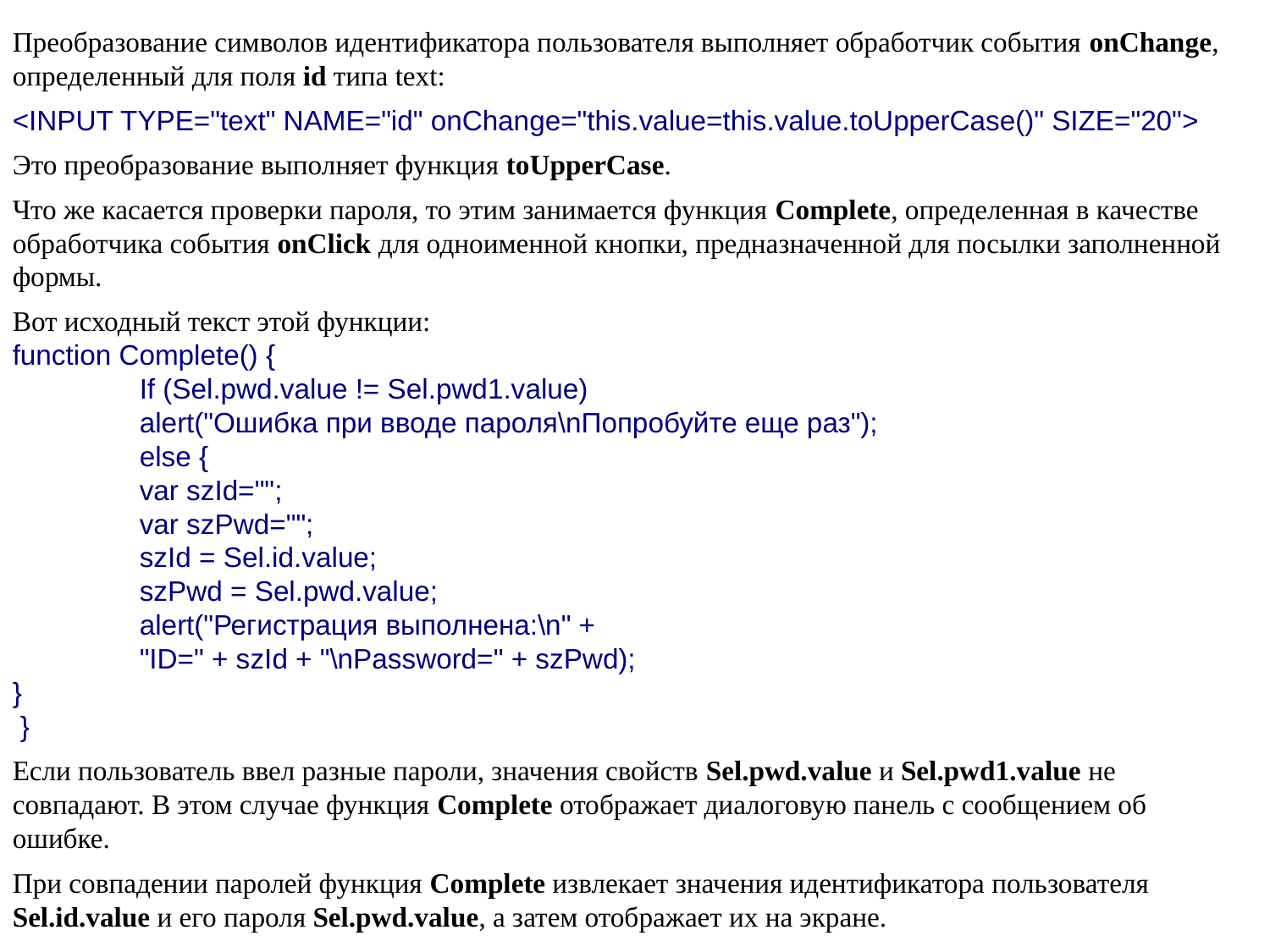

Преобразование символов идентификатора пользователя выполняет обработчик события onChange, определенный для поля id типа text:
<INPUT TYPE="text" NAME="id" onChange="this.value=this.value.toUpperCase()" SIZE="20">
Это преобразование выполняет функция toUpperCase.
Что же касается проверки пароля, то этим занимается функция Complete, определенная в качестве обработчика события onClick для одноименной кнопки, предназначенной для посылки заполненной формы.
Вот исходный текст этой функции:
function Complete() {
	If (Sel.pwd.value != Sel.pwd1.value)
	alert("Ошибка при вводе пароля\nПопробуйте еще раз");
	else {
	var szId="";
	var szPwd="";
	szId = Sel.id.value;
	szPwd = Sel.pwd.value;
	alert("Регистрация выполнена:\n" +
	"ID=" + szId + "\nPassword=" + szPwd);
}
 }
Если пользователь ввел разные пароли, значения свойств Sel.pwd.value и Sel.pwd1.value не совпадают. В этом случае функция Complete отображает диалоговую панель с сообщением об ошибке.
При совпадении паролей функция Complete извлекает значения идентификатора пользователя Sel.id.value и его пароля Sel.pwd.value, а затем отображает их на экране.